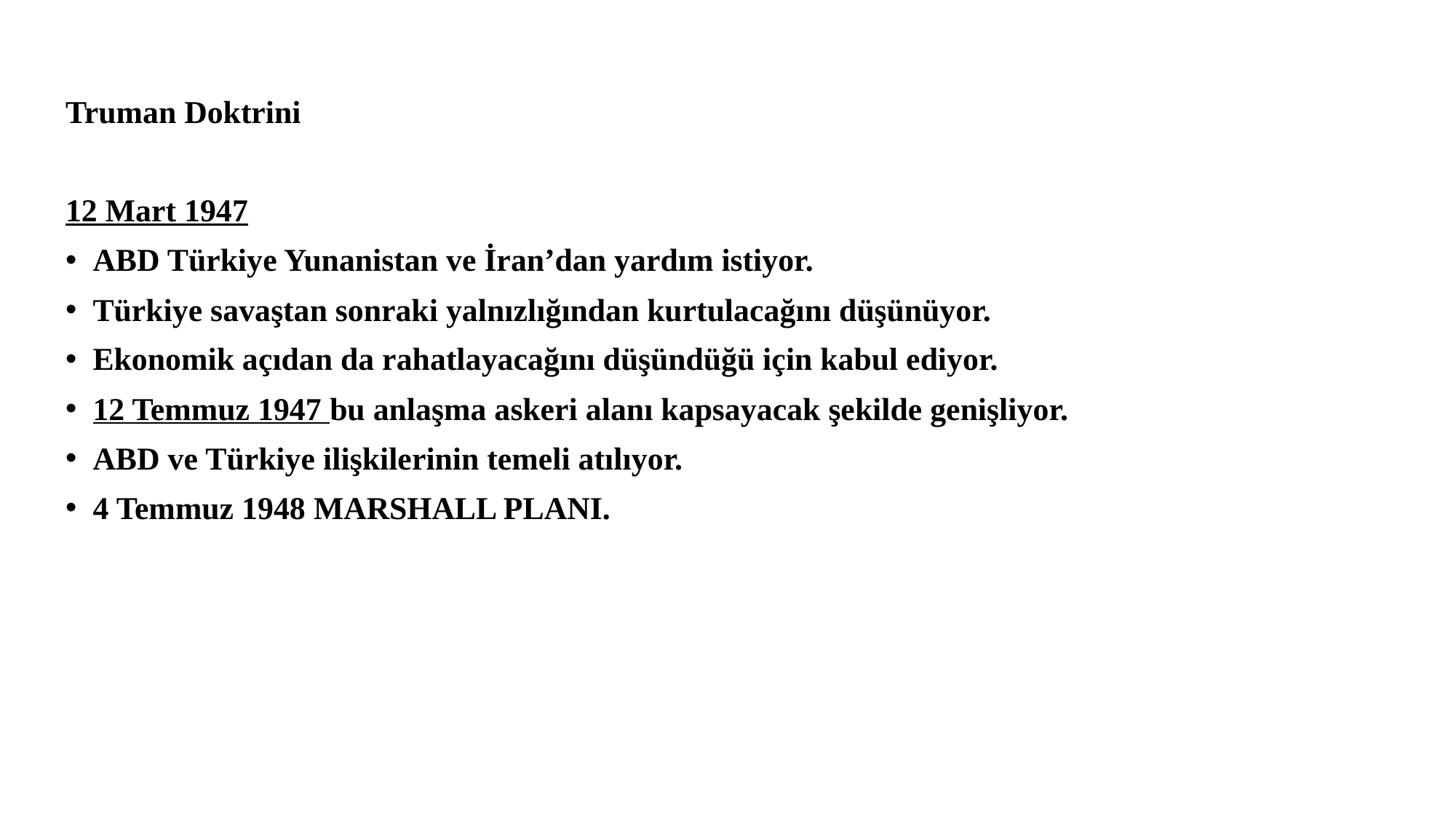

# Truman Doktrini
12 Mart 1947
ABD Türkiye Yunanistan ve İran’dan yardım istiyor.
Türkiye savaştan sonraki yalnızlığından kurtulacağını düşünüyor.
Ekonomik açıdan da rahatlayacağını düşündüğü için kabul ediyor.
12 Temmuz 1947 bu anlaşma askeri alanı kapsayacak şekilde genişliyor.
ABD ve Türkiye ilişkilerinin temeli atılıyor.
4 Temmuz 1948 MARSHALL PLANI.